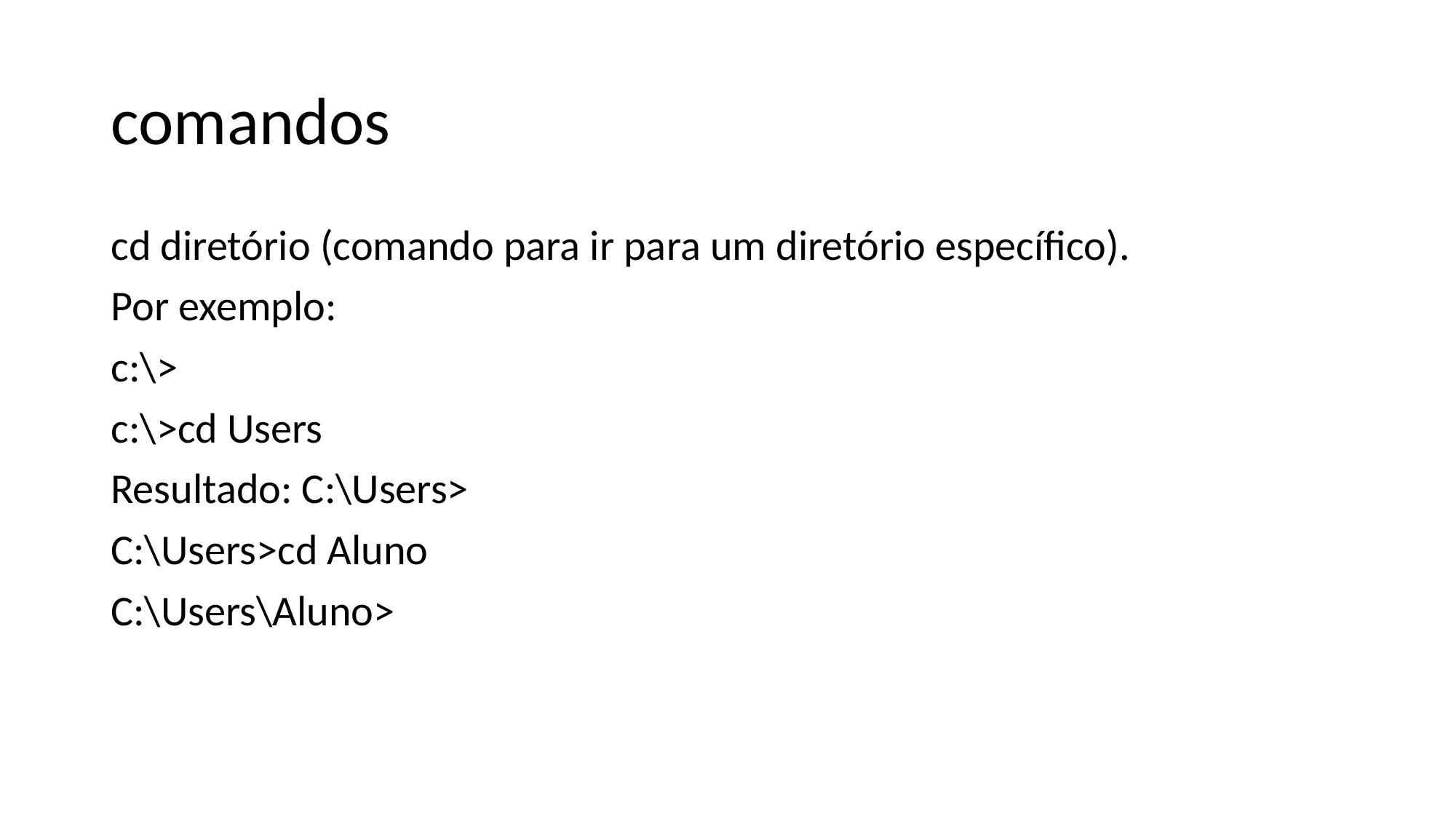

# comandos
cd diretório (comando para ir para um diretório específico).
Por exemplo:
c:\>
c:\>cd Users
Resultado: C:\Users>
C:\Users>cd Aluno
C:\Users\Aluno>